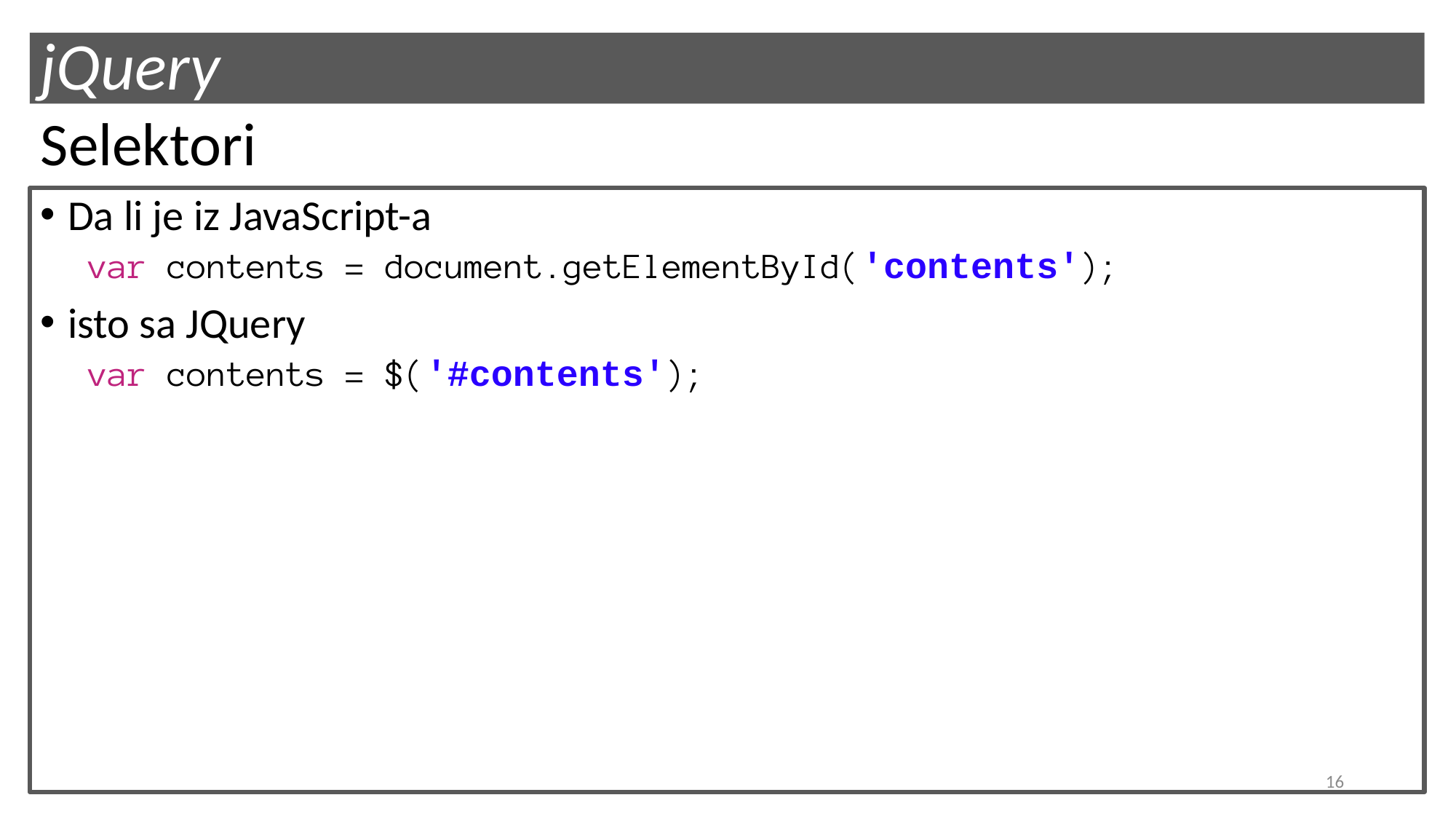

# jQuery
Selektori
Da li je iz JavaScript-a
var contents = document.getElementById('contents');
isto sa JQuery
var contents = $('#contents');
16